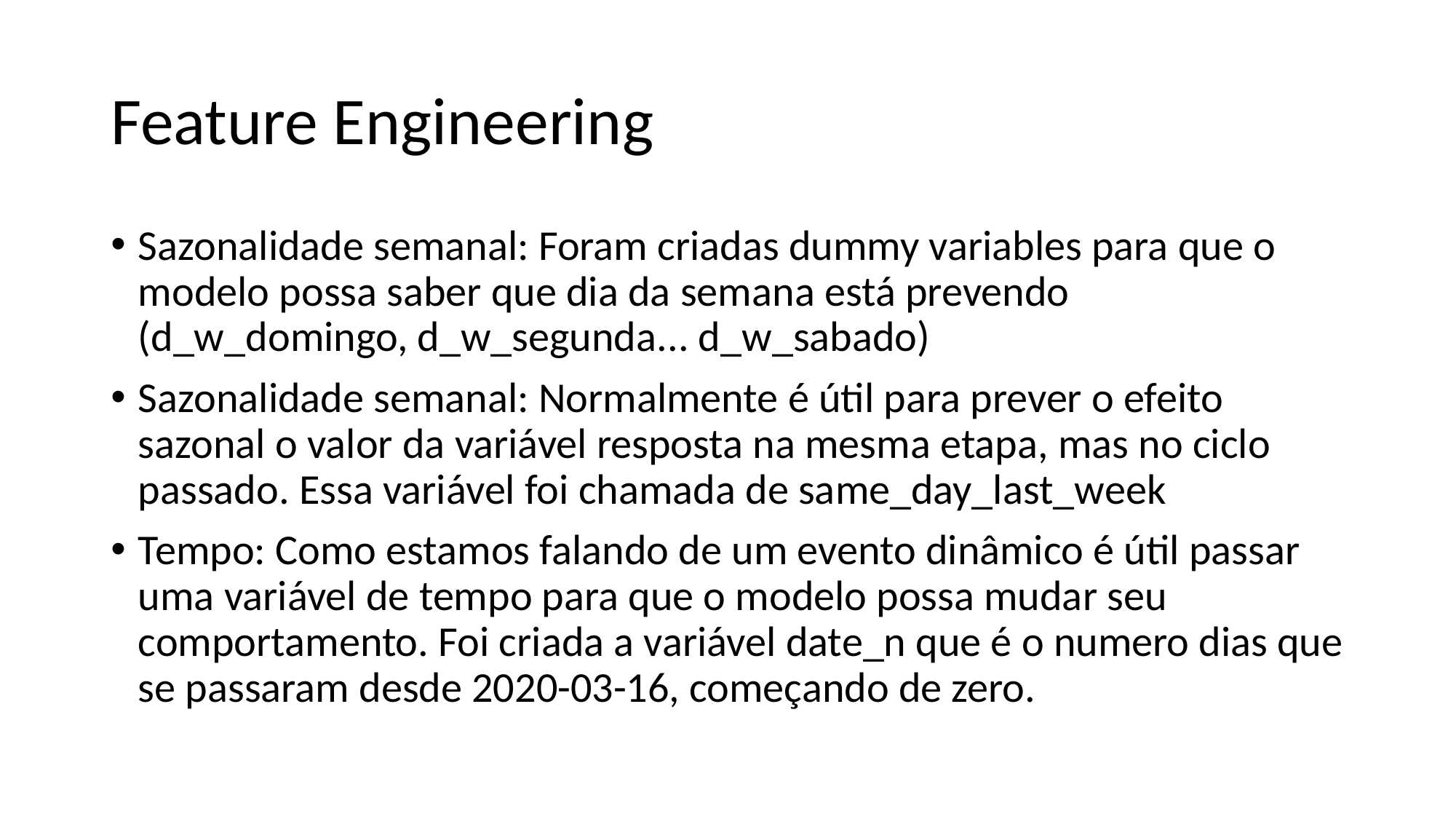

# Feature Engineering
Sazonalidade semanal: Foram criadas dummy variables para que o modelo possa saber que dia da semana está prevendo (d_w_domingo, d_w_segunda... d_w_sabado)
Sazonalidade semanal: Normalmente é útil para prever o efeito sazonal o valor da variável resposta na mesma etapa, mas no ciclo passado. Essa variável foi chamada de same_day_last_week
Tempo: Como estamos falando de um evento dinâmico é útil passar uma variável de tempo para que o modelo possa mudar seu comportamento. Foi criada a variável date_n que é o numero dias que se passaram desde 2020-03-16, começando de zero.